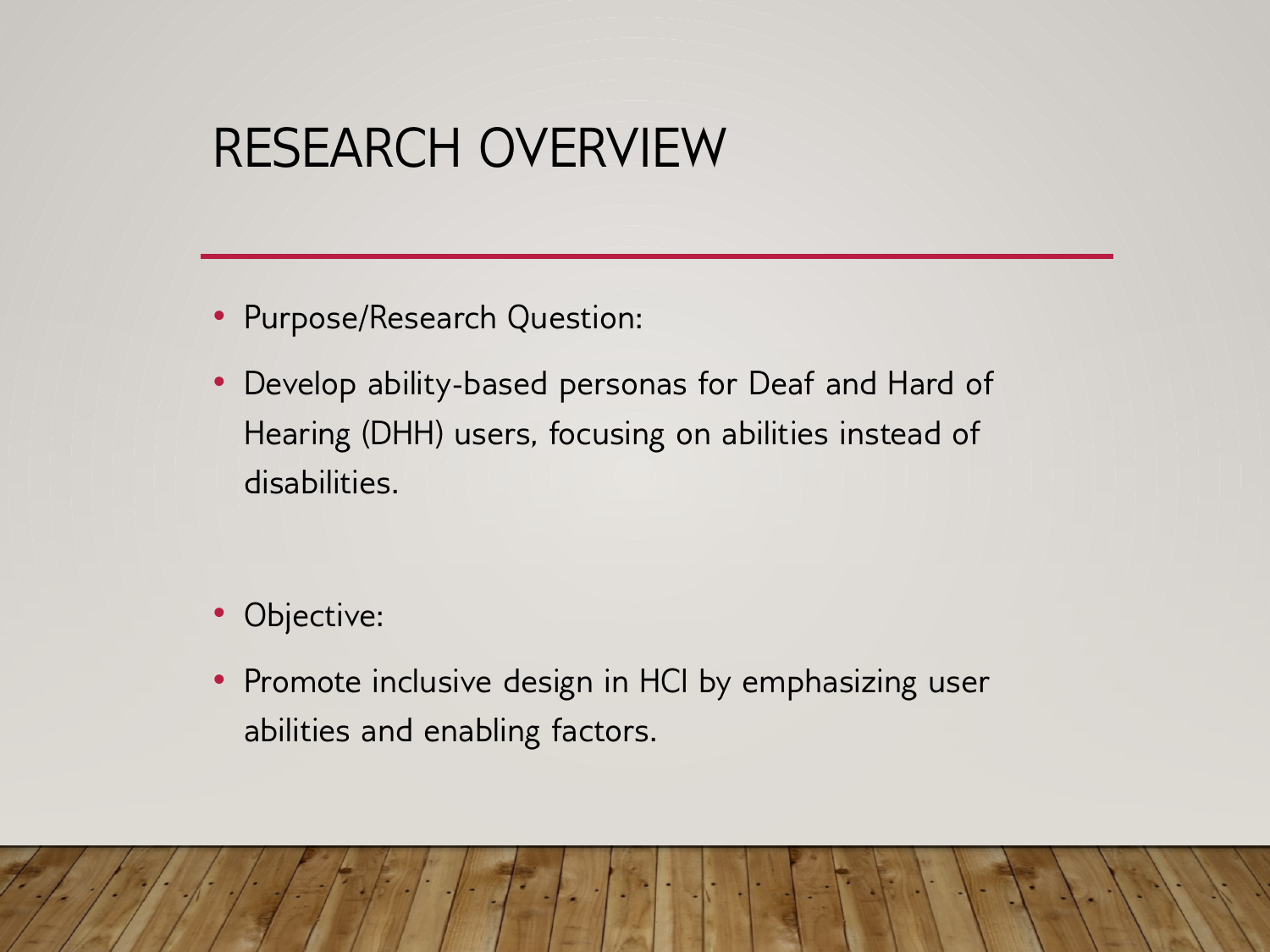

# Research Overview
Purpose/Research Question:
Develop ability-based personas for Deaf and Hard of Hearing (DHH) users, focusing on abilities instead of disabilities.

Objective:
Promote inclusive design in HCI by emphasizing user abilities and enabling factors.